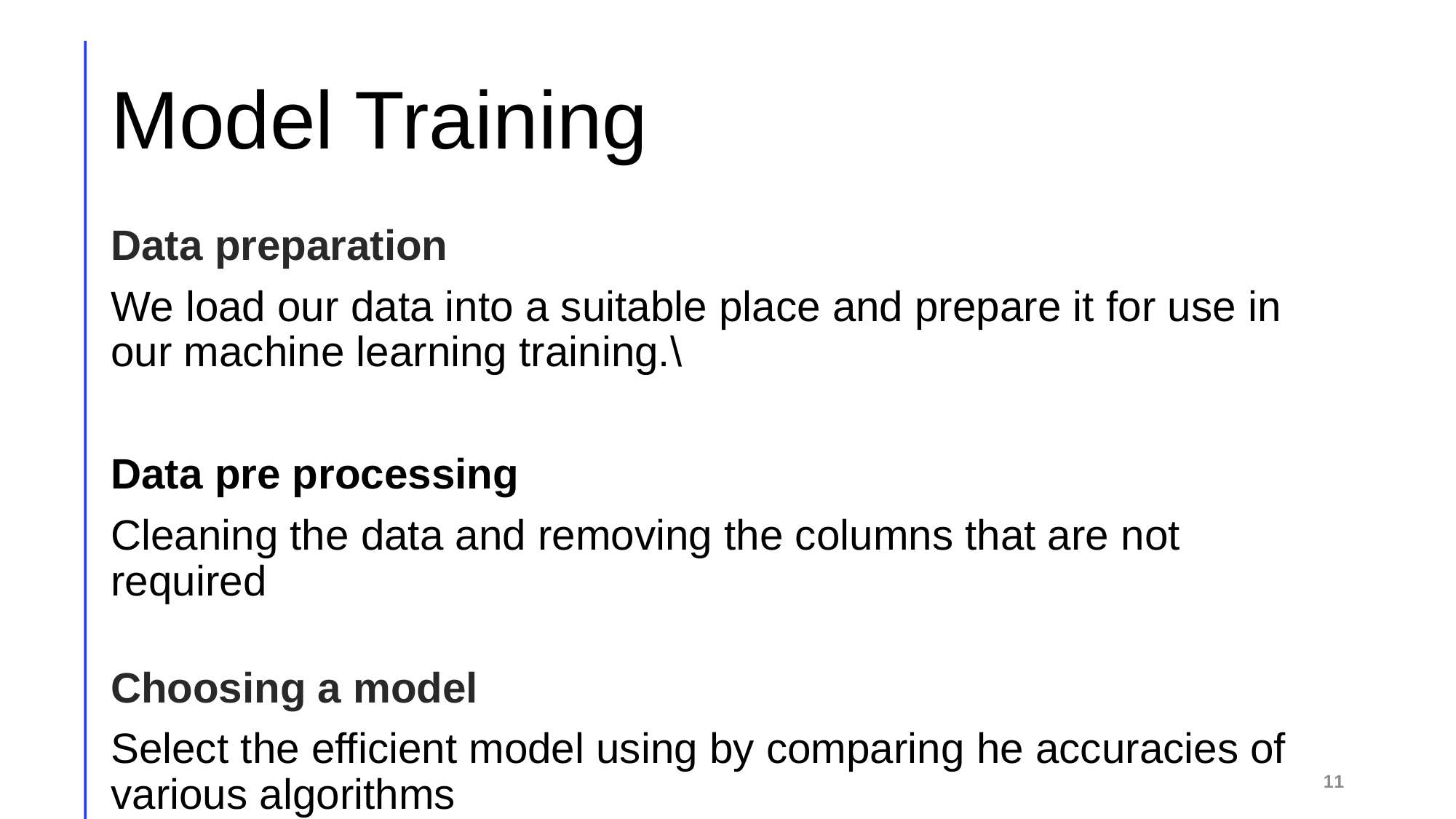

# Model Training
Data preparation
We load our data into a suitable place and prepare it for use in our machine learning training.\

Data pre processing
Cleaning the data and removing the columns that are not required
Choosing a model
Select the efficient model using by comparing he accuracies of various algorithms
11